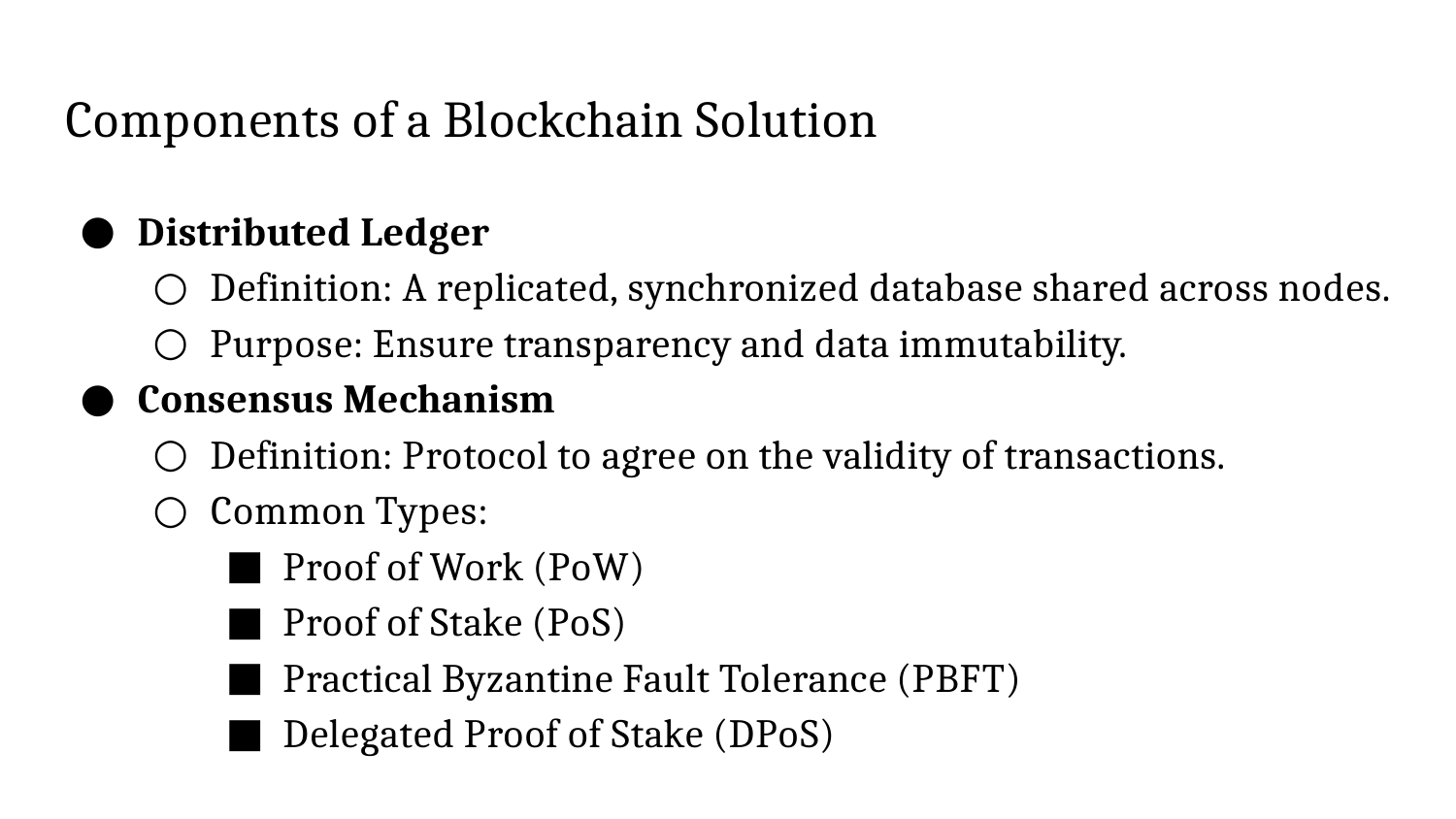

# Components of a Blockchain Solution
Distributed Ledger
Definition: A replicated, synchronized database shared across nodes.
Purpose: Ensure transparency and data immutability.
Consensus Mechanism
Definition: Protocol to agree on the validity of transactions.
Common Types:
Proof of Work (PoW)
Proof of Stake (PoS)
Practical Byzantine Fault Tolerance (PBFT)
Delegated Proof of Stake (DPoS)